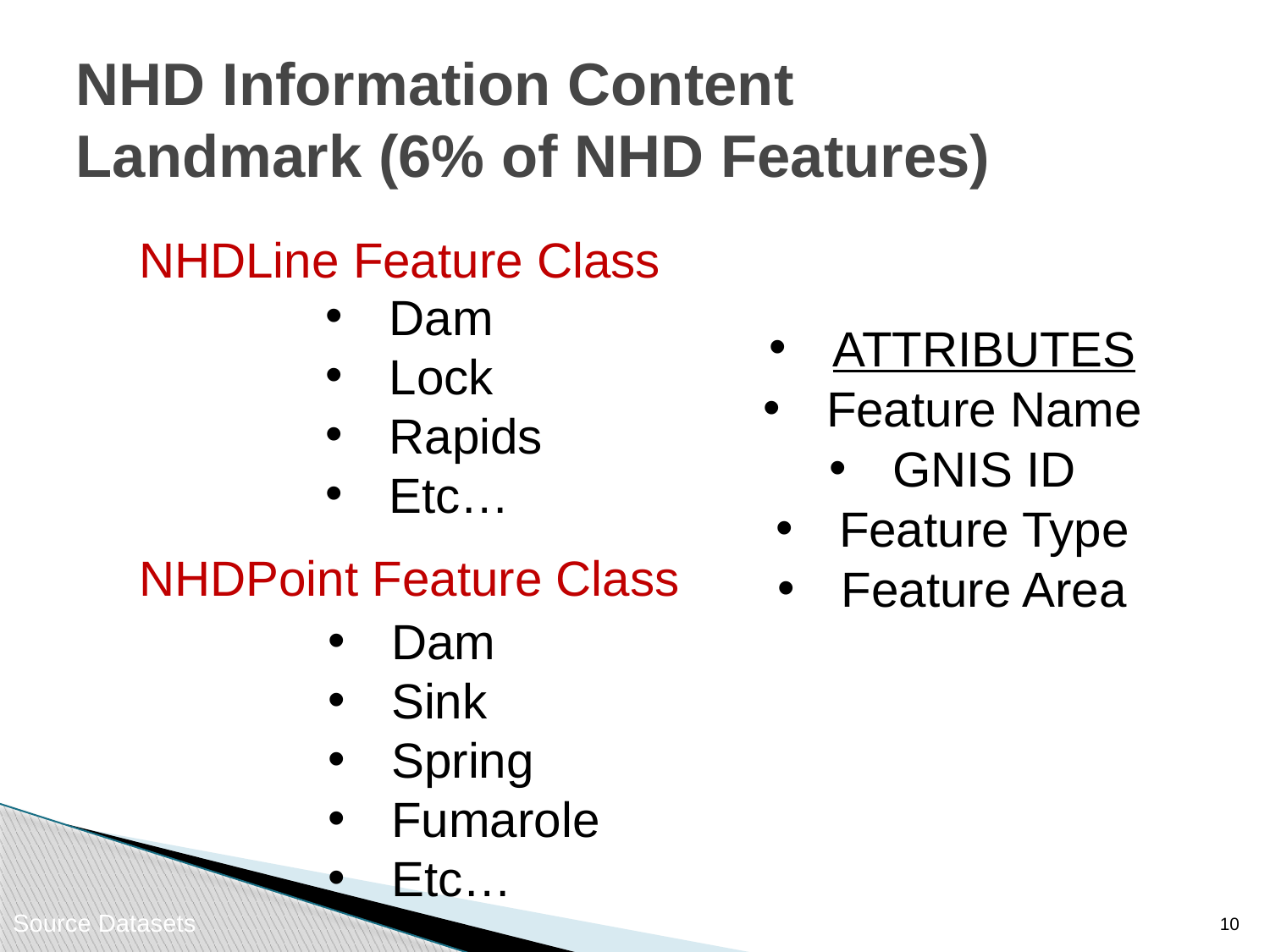

# NHD Information Content Landmark (6% of NHD Features)
NHDLine Feature Class
Dam
Lock
Rapids
Etc…
ATTRIBUTES
Feature Name
GNIS ID
Feature Type
Feature Area

NHDPoint Feature Class
Dam
Sink
Spring
Fumarole
Etc…
10
Source Datasets